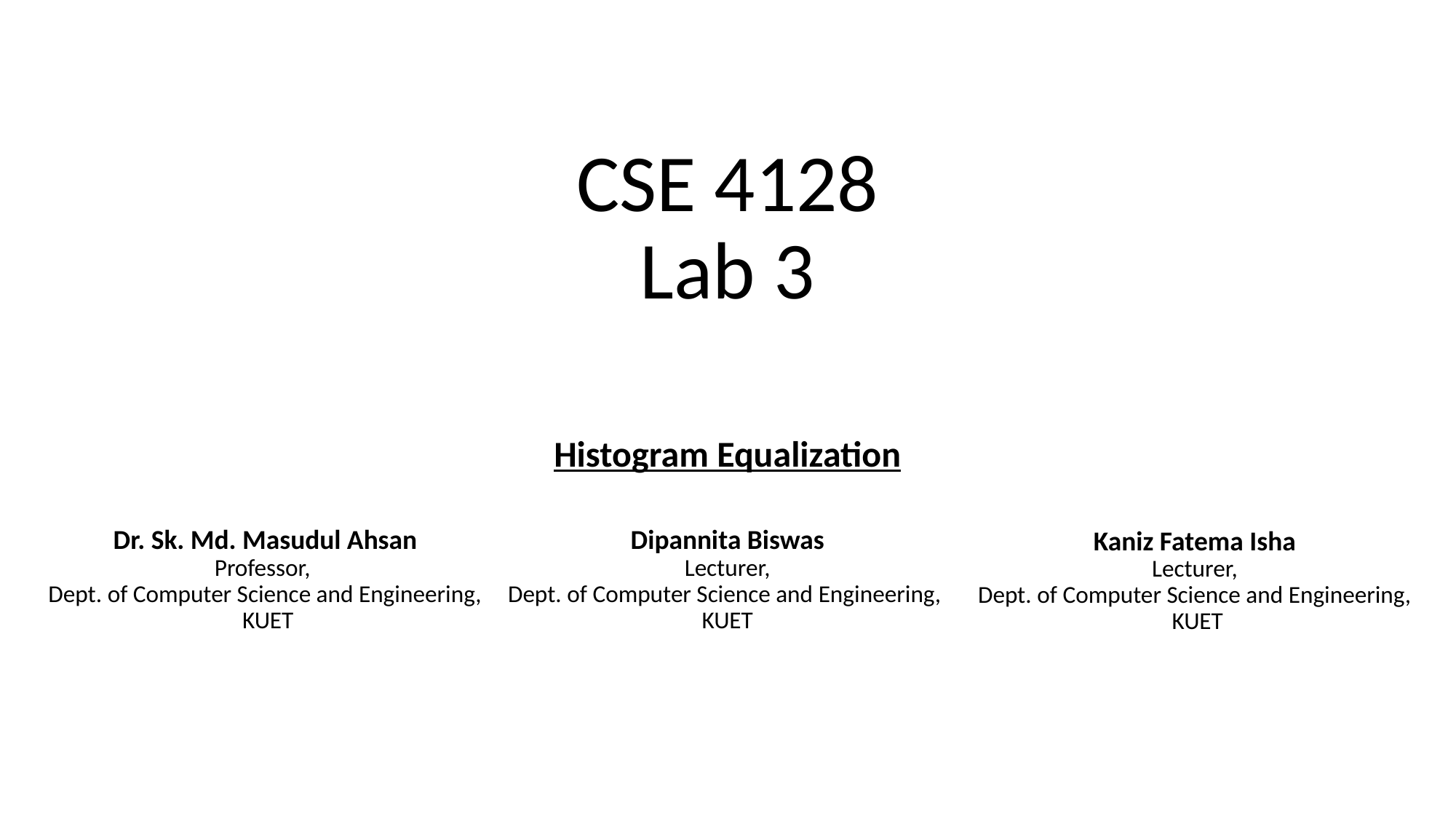

# CSE 4128 Lab 3
Histogram Equalization
Dipannita Biswas
Lecturer,
Dept. of Computer Science and Engineering,
KUET
Dr. Sk. Md. Masudul Ahsan
Professor,
Dept. of Computer Science and Engineering,
 KUET
Kaniz Fatema Isha
Lecturer,
Dept. of Computer Science and Engineering,
 KUET